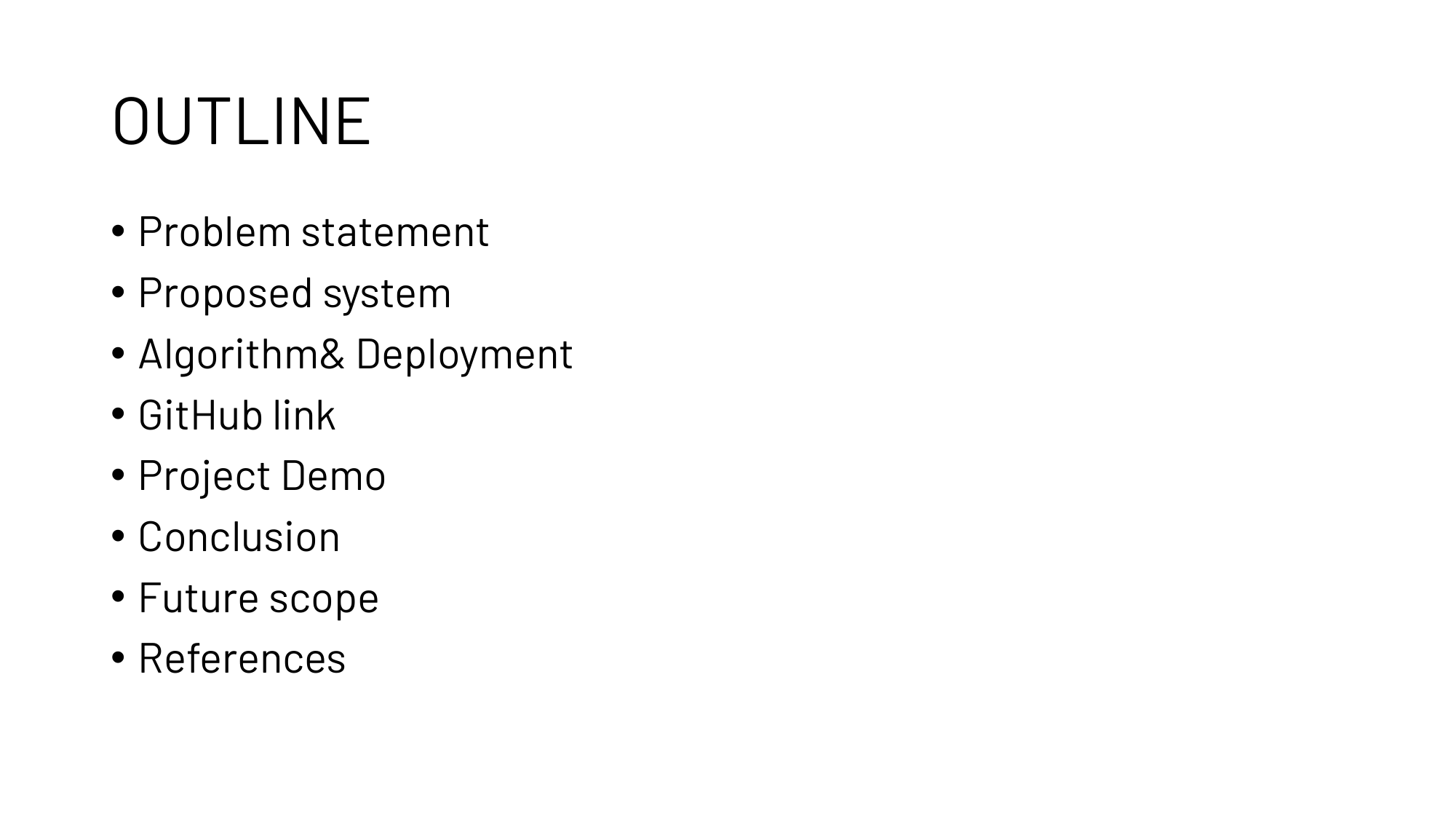

# OUTLINE

Problem statement
Proposed system
Algorithm& Deployment
GitHub link
Project Demo
Conclusion
Future scope
References